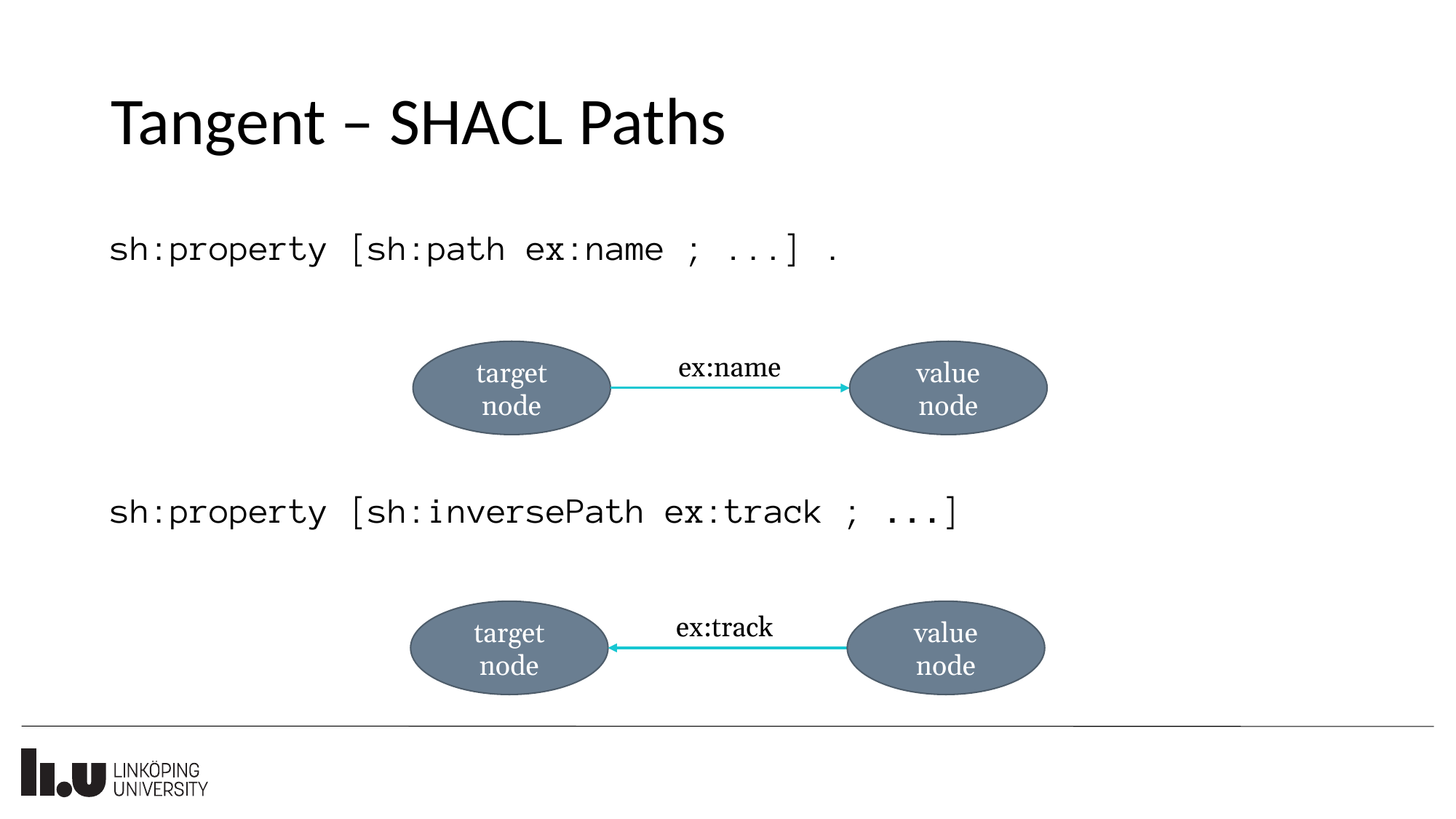

# Tangent – SHACL Paths
sh:property [sh:path ex:name ; ...] .

sh:property [sh:inversePath ex:track ; ...]

target node
value node
ex:name
target node
value node
ex:track